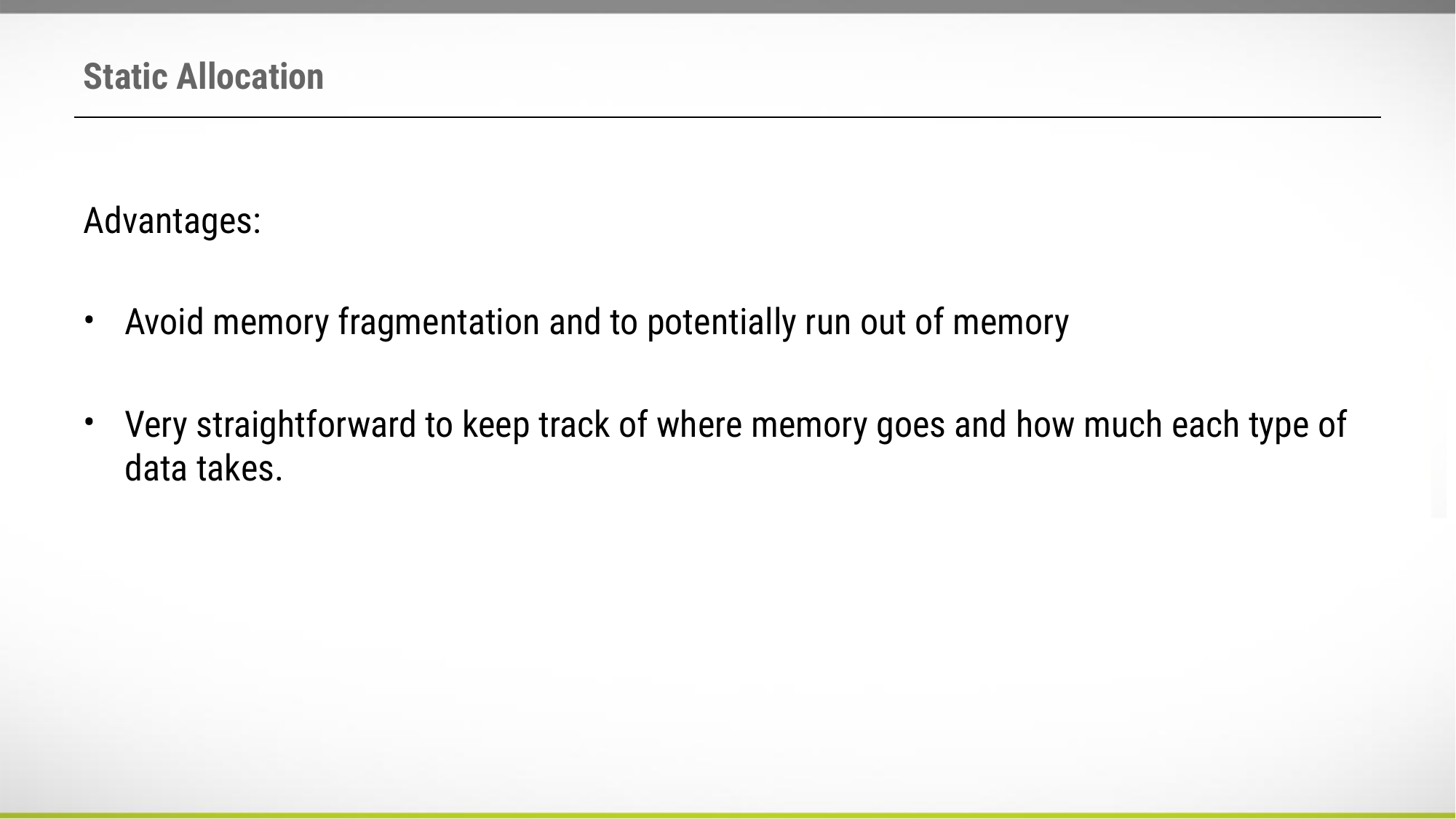

# Static Allocation
Advantages:

Avoid memory fragmentation and to potentially run out of memory

Very straightforward to keep track of where memory goes and how much each type of data takes.